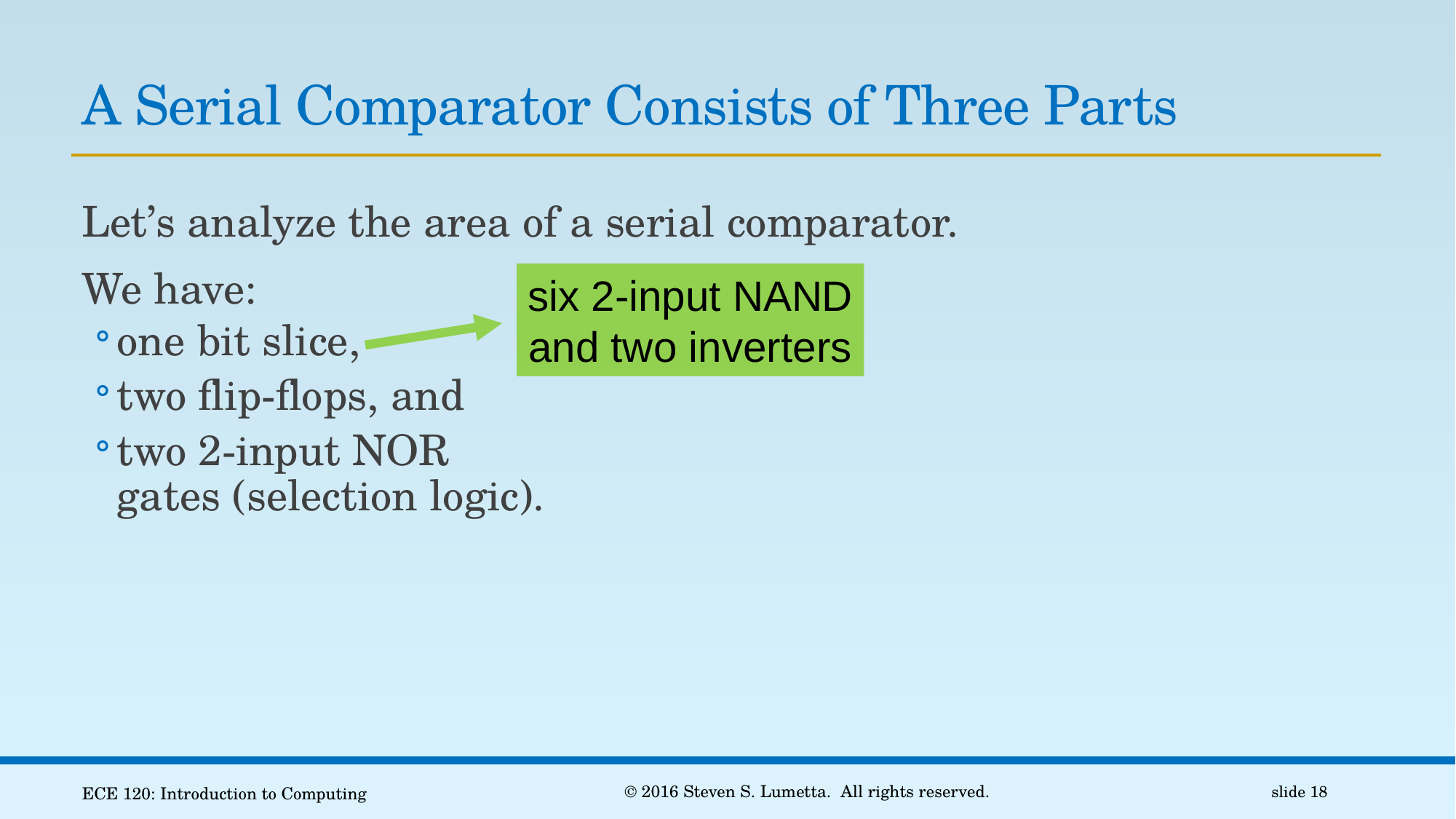

# A Serial Comparator Consists of Three Parts
Let’s analyze the area of a serial comparator.
We have:
one bit slice,
two flip-flops, and
two 2-input NOR
gates (selection logic).

six 2-input NAND
and two inverters
ECE 120: Introduction to Computing
© 2016 Steven S. Lumetta.  All rights reserved.
slide 18